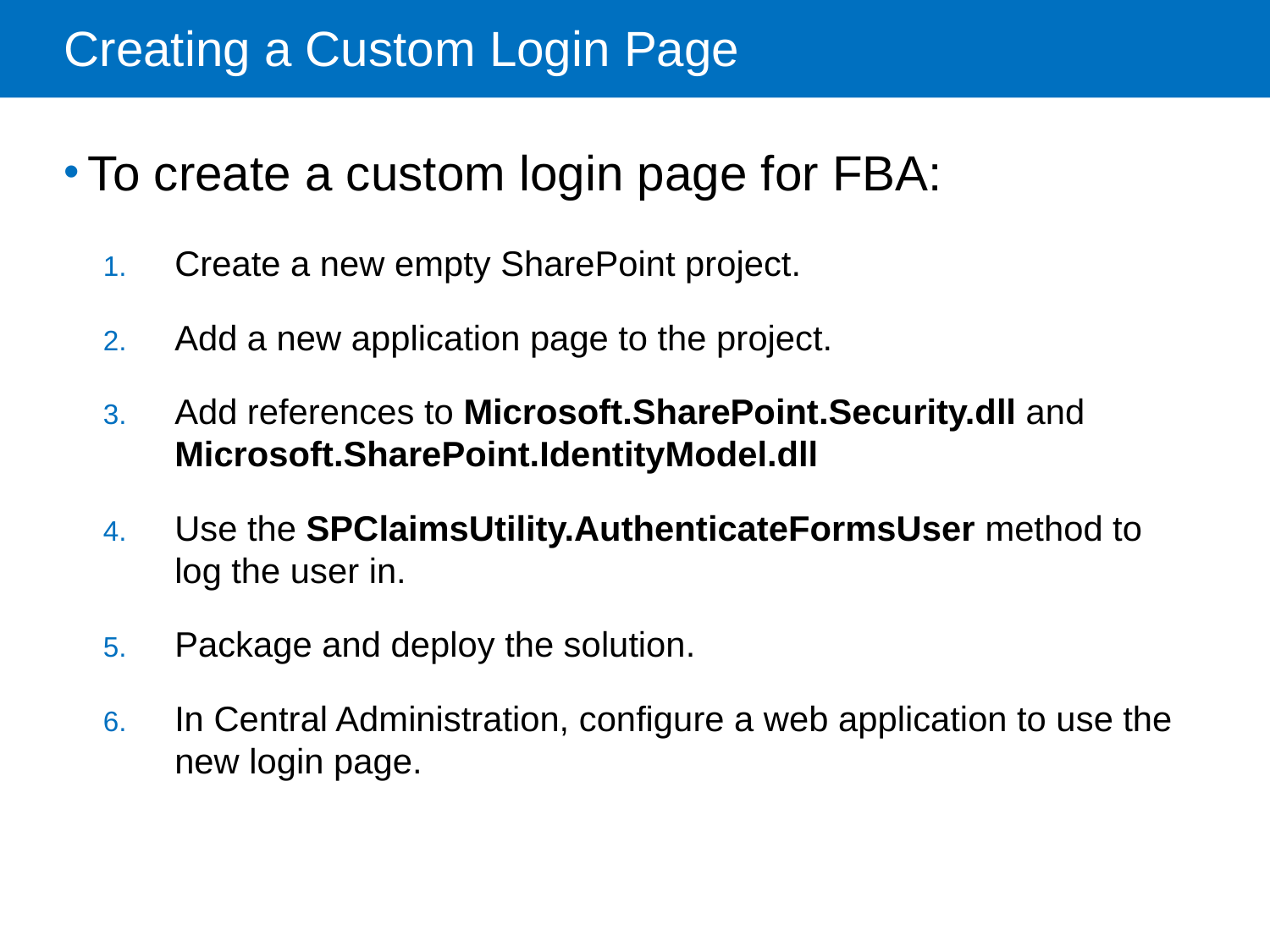

# Creating a Custom Login Page
To create a custom login page for FBA:
Create a new empty SharePoint project.
Add a new application page to the project.
Add references to Microsoft.SharePoint.Security.dll and Microsoft.SharePoint.IdentityModel.dll
Use the SPClaimsUtility.AuthenticateFormsUser method to log the user in.
Package and deploy the solution.
In Central Administration, configure a web application to use the new login page.